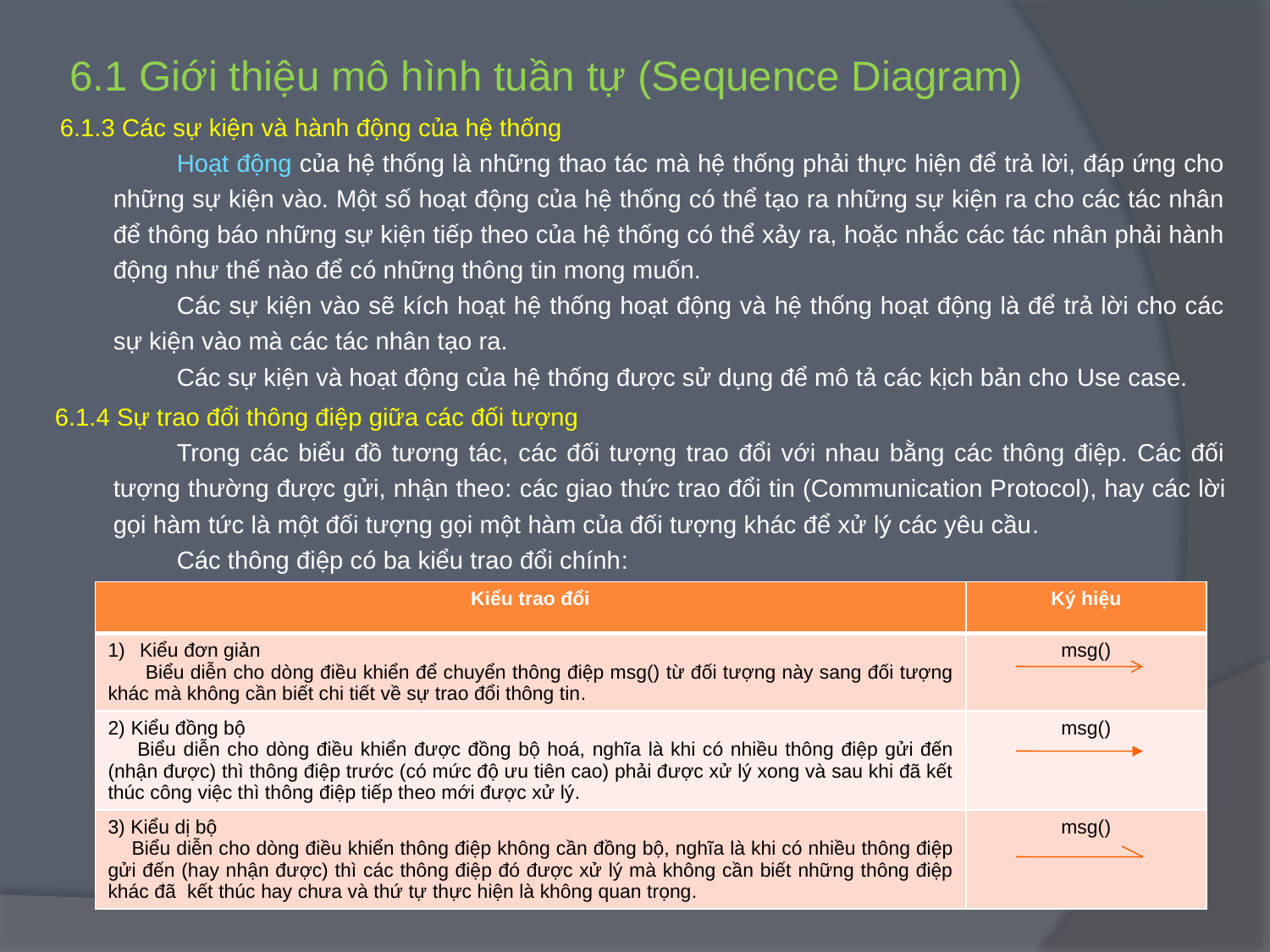

# 6.1 Giới thiệu mô hình tuần tự (Sequence Diagram)
6.1.3 Các sự kiện và hành động của hệ thống
Hoạt động của hệ thống là những thao tác mà hệ thống phải thực hiện để trả lời, đáp ứng cho những sự kiện vào. Một số hoạt động của hệ thống có thể tạo ra những sự kiện ra cho các tác nhân để thông báo những sự kiện tiếp theo của hệ thống có thể xảy ra, hoặc nhắc các tác nhân phải hành động như thế nào để có những thông tin mong muốn.
Các sự kiện vào sẽ kích hoạt hệ thống hoạt động và hệ thống hoạt động là để trả lời cho các sự kiện vào mà các tác nhân tạo ra.
Các sự kiện và hoạt động của hệ thống được sử dụng để mô tả các kịch bản cho Use case.
6.1.4 Sự trao đổi thông điệp giữa các đối tượng
Trong các biểu đồ tương tác, các đối tượng trao đổi với nhau bằng các thông điệp. Các đối tượng thường được gửi, nhận theo: các giao thức trao đổi tin (Communication Protocol), hay các lời gọi hàm tức là một đối tượng gọi một hàm của đối tượng khác để xử lý các yêu cầu.
Các thông điệp có ba kiểu trao đổi chính:

| Kiểu trao đổi | Ký hiệu |
| --- | --- |
| Kiểu đơn giản Biểu diễn cho dòng điều khiển để chuyển thông điệp msg() từ đối tượng này sang đối tượng khác mà không cần biết chi tiết về sự trao đổi thông tin. | msg() |
| 2) Kiểu đồng bộ Biểu diễn cho dòng điều khiển được đồng bộ hoá, nghĩa là khi có nhiều thông điệp gửi đến (nhận được) thì thông điệp trước (có mức độ ưu tiên cao) phải được xử lý xong và sau khi đã kết thúc công việc thì thông điệp tiếp theo mới được xử lý. | msg() |
| 3) Kiểu dị bộ Biểu diễn cho dòng điều khiển thông điệp không cần đồng bộ, nghĩa là khi có nhiều thông điệp gửi đến (hay nhận được) thì các thông điệp đó được xử lý mà không cần biết những thông điệp khác đã kết thúc hay chưa và thứ tự thực hiện là không quan trọng. | msg() |